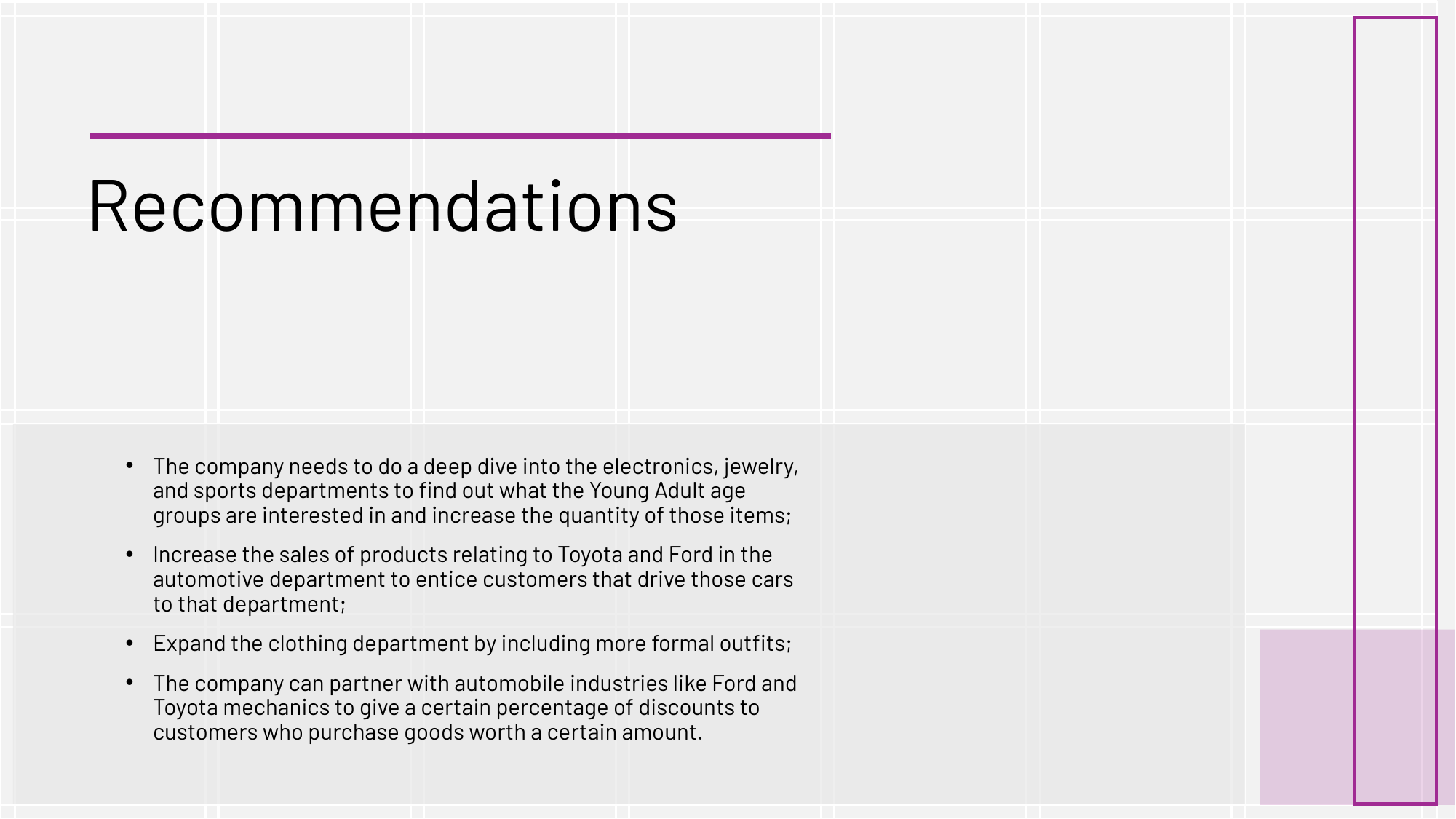

# Recommendations

The company needs to do a deep dive into the electronics, jewelry, and sports departments to find out what the Young Adult age groups are interested in and increase the quantity of those items;
Increase the sales of products relating to Toyota and Ford in the automotive department to entice customers that drive those cars to that department;
Expand the clothing department by including more formal outfits;
The company can partner with automobile industries like Ford and Toyota mechanics to give a certain percentage of discounts to customers who purchase goods worth a certain amount.